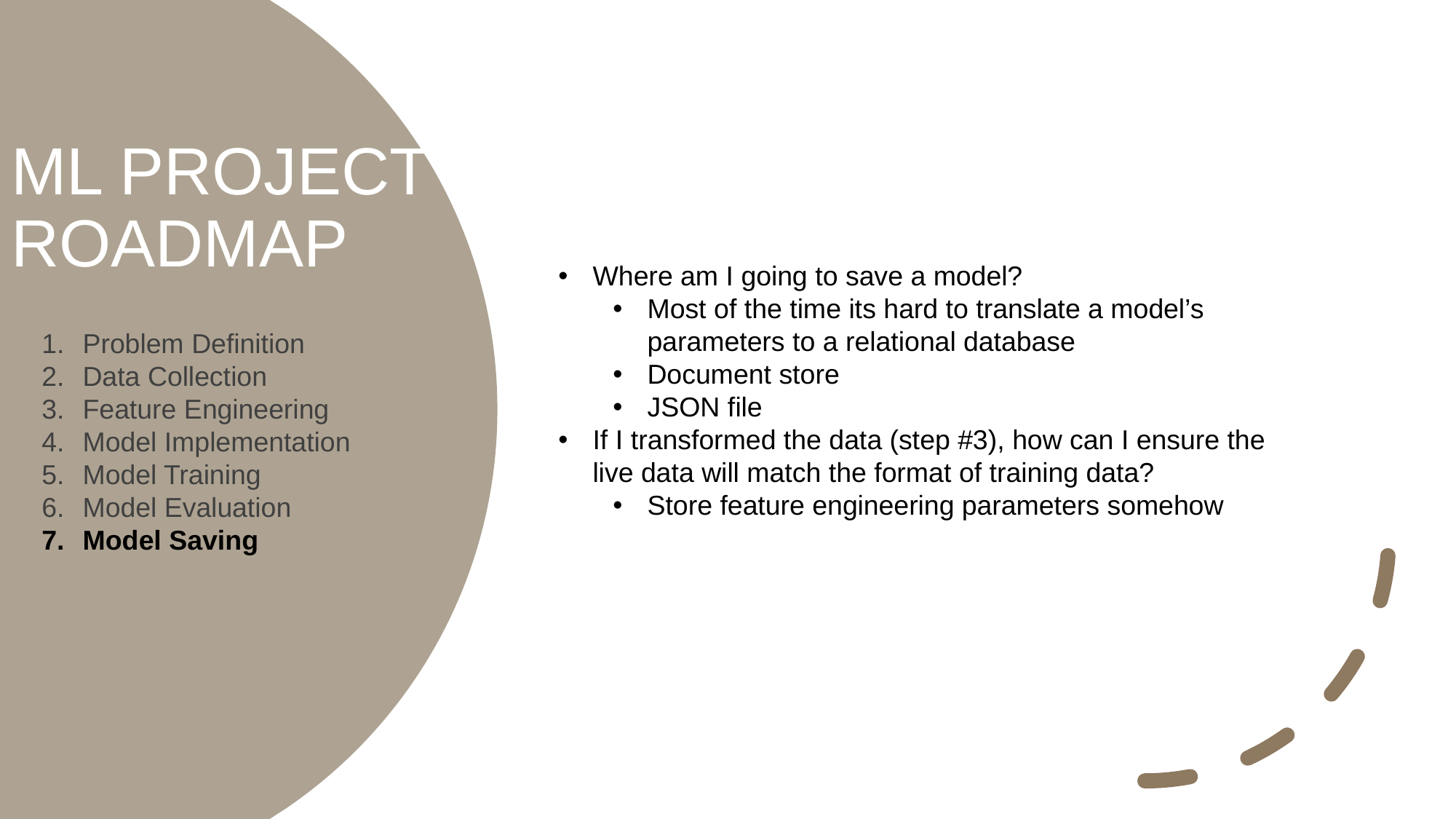

# ML Project Roadmap
Where am I going to save a model?
Most of the time its hard to translate a model’s parameters to a relational database
Document store
JSON file
If I transformed the data (step #3), how can I ensure the live data will match the format of training data?
Store feature engineering parameters somehow

Problem Definition
Data Collection
Feature Engineering
Model Implementation
Model Training
Model Evaluation
Model Saving